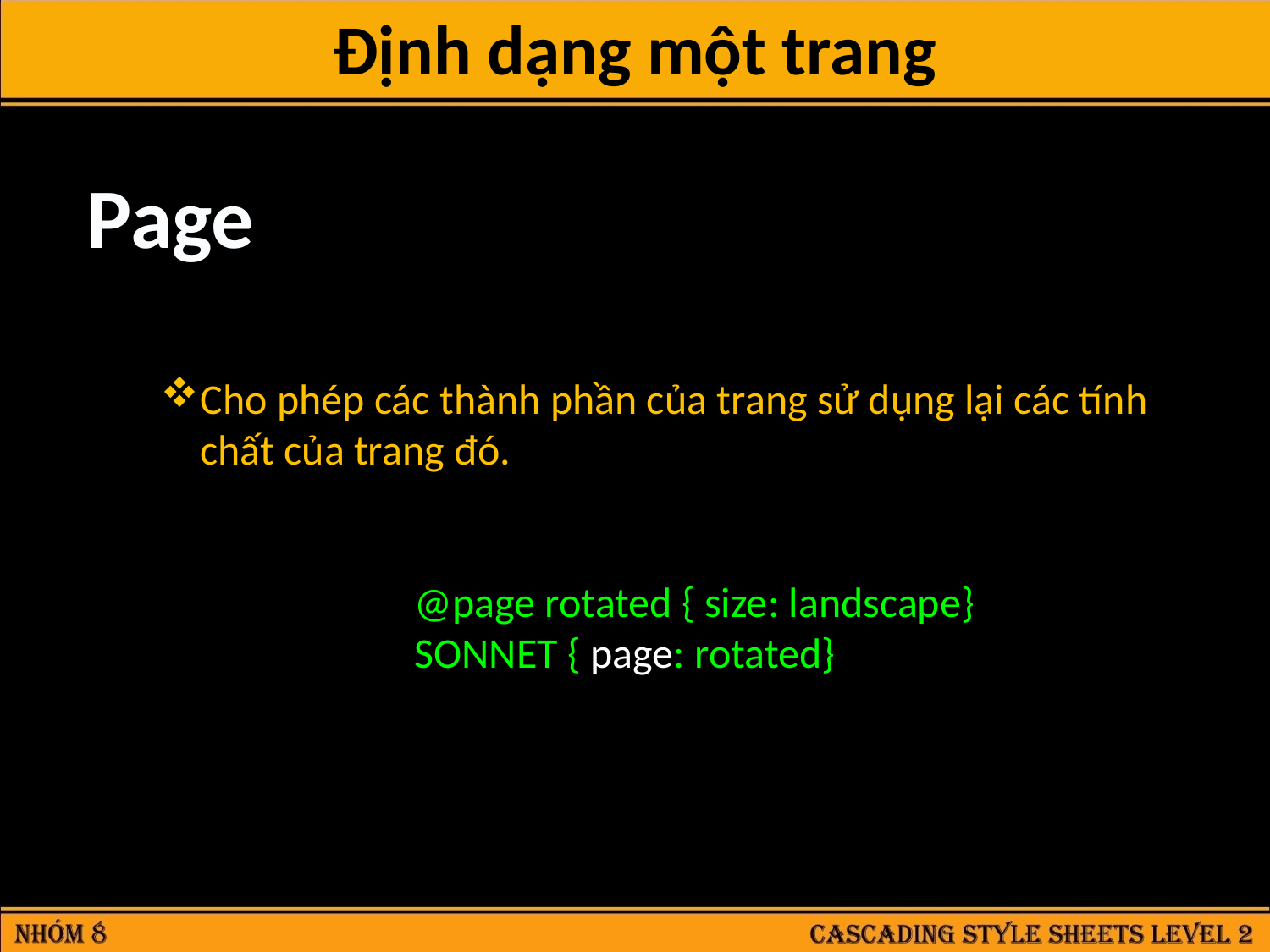

Định dạng một trang
Page

Cho phép các thành phần của trang sử dụng lại các tính chất của trang đó.

		@page rotated { size: landscape}
		SONNET { page: rotated}